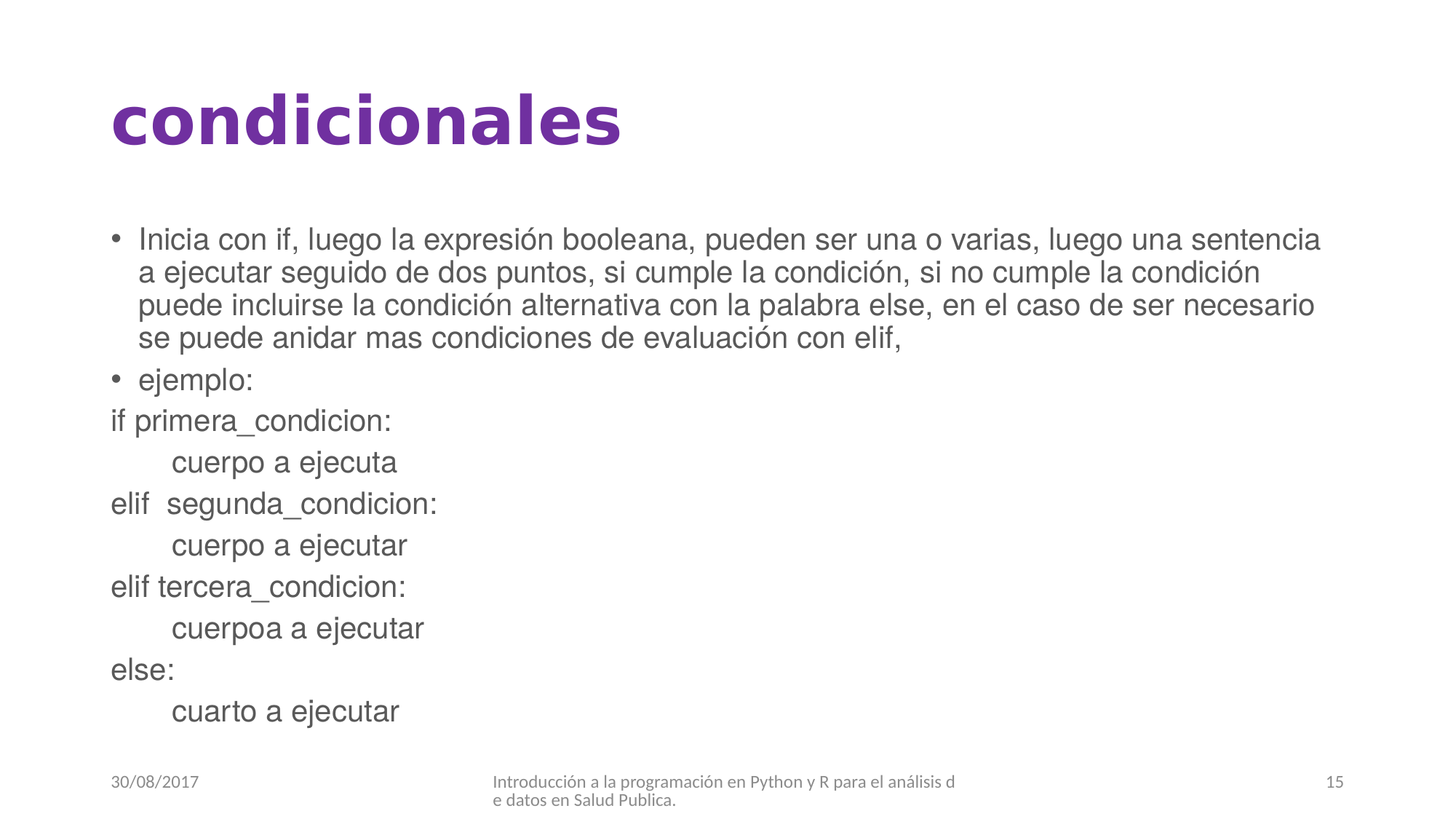

# condicionales
Inicia con if, luego la expresión booleana, pueden ser una o varias, luego una sentencia a ejecutar seguido de dos puntos, si cumple la condición, si no cumple la condición puede incluirse la condición alternativa con la palabra else, en el caso de ser necesario se puede anidar mas condiciones de evaluación con elif,
ejemplo:
if primera_condicion:
	cuerpo a ejecuta
elif  segunda_condicion:
	cuerpo a ejecutar
elif tercera_condicion:
	cuerpoa a ejecutar
else:
	cuarto a ejecutar

30/08/2017
Introducción a la programación en Python y R para el análisis de datos en Salud Publica.
15